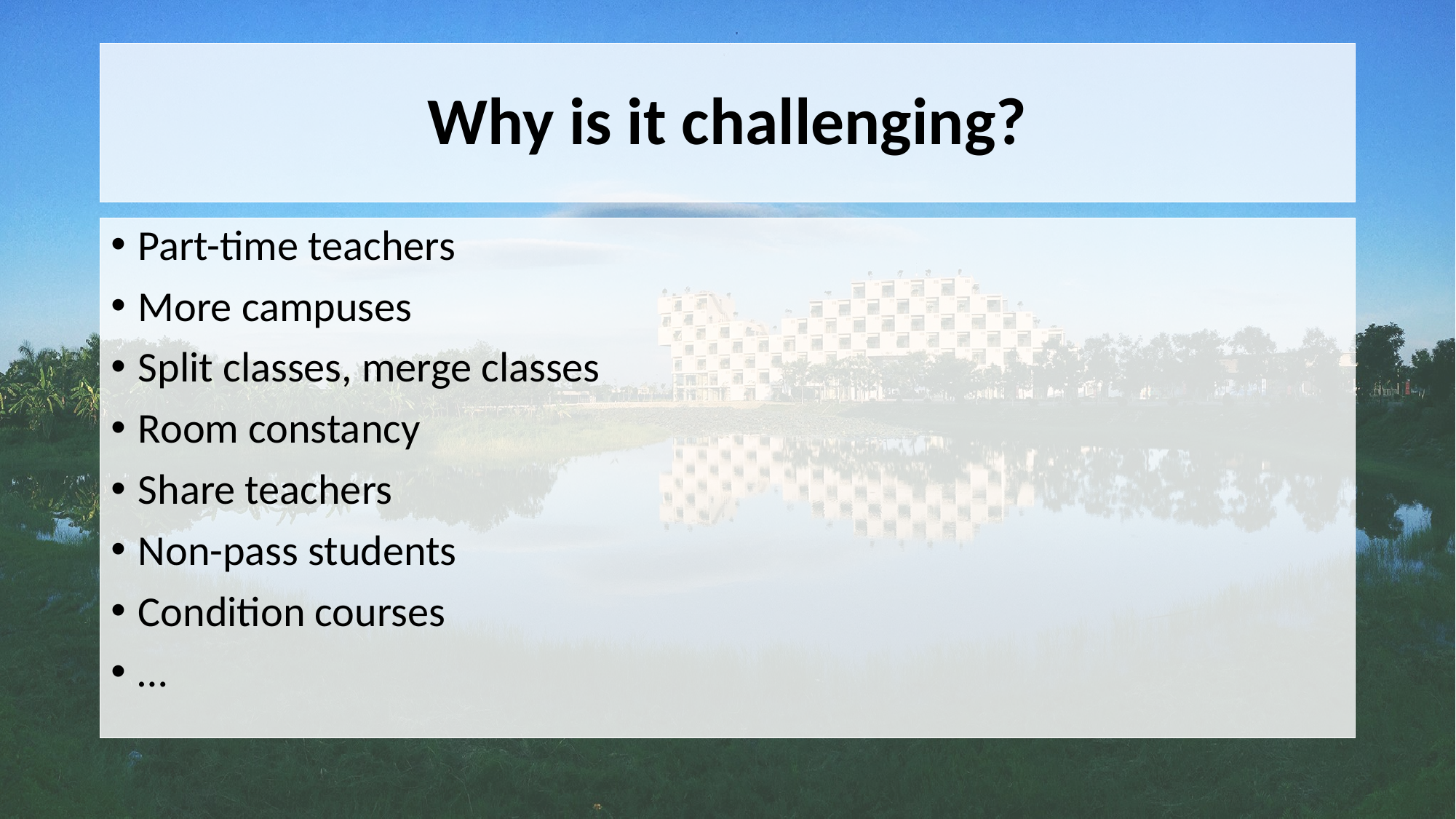

# Why is it challenging?
Part-time teachers
More campuses
Split classes, merge classes
Room constancy
Share teachers
Non-pass students
Condition courses
…